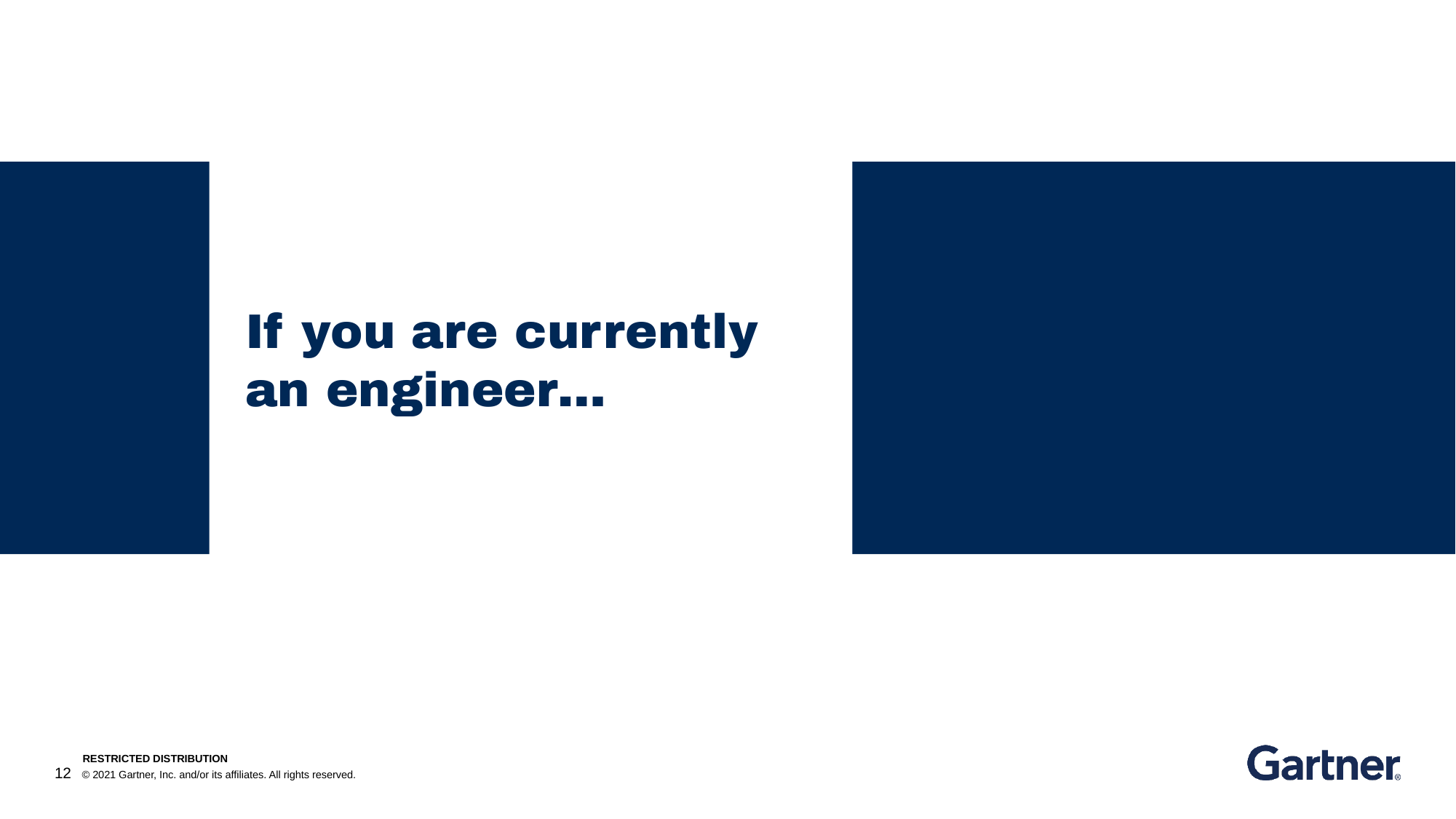

# If you are currently an engineer…